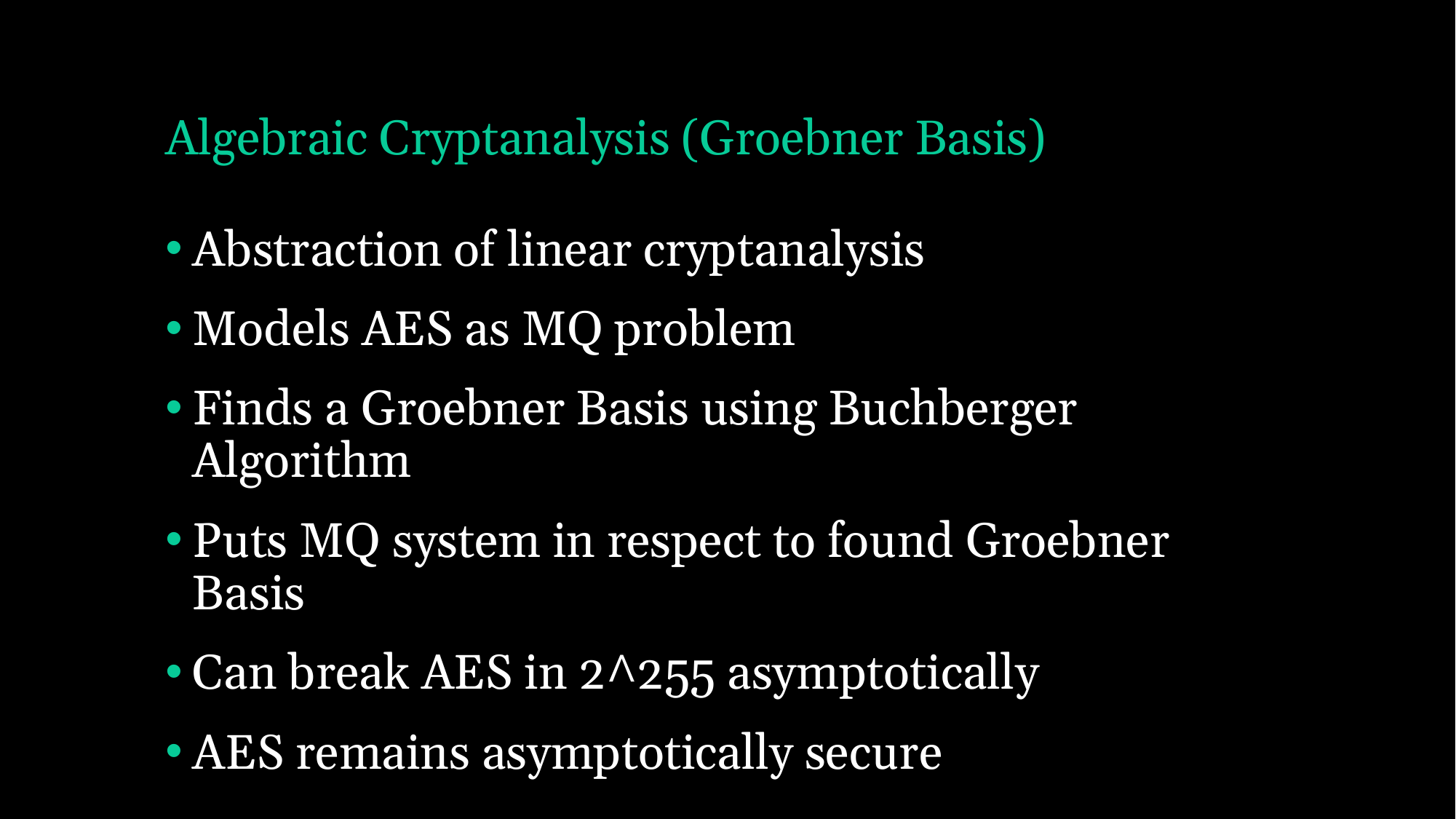

# Algebraic Cryptanalysis (Groebner Basis)
Abstraction of linear cryptanalysis
Models AES as MQ problem
Finds a Groebner Basis using Buchberger Algorithm
Puts MQ system in respect to found Groebner Basis
Can break AES in 2^255 asymptotically
AES remains asymptotically secure